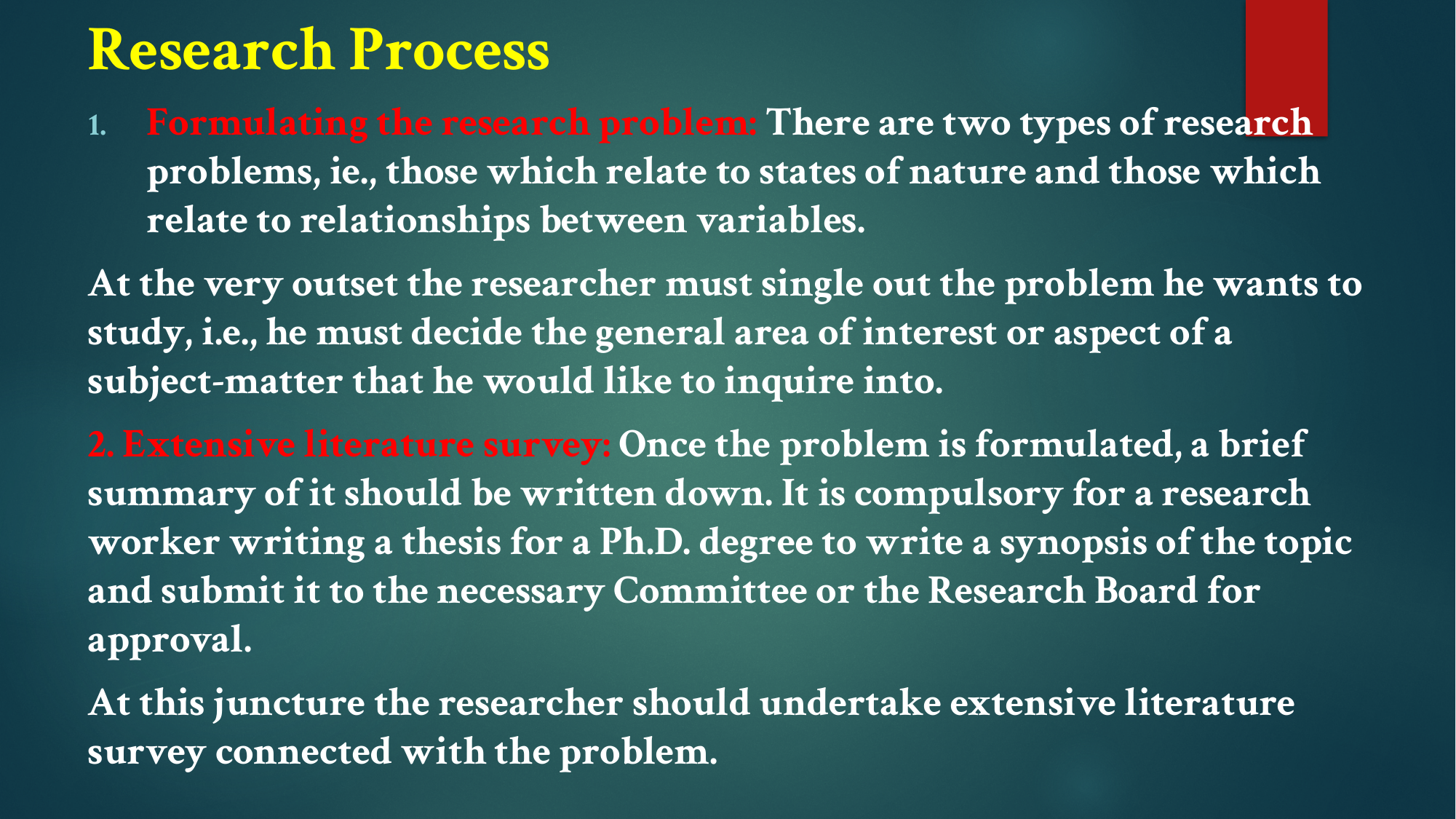

# Research Process
Formulating the research problem: There are two types of research problems, ie., those which relate to states of nature and those which relate to relationships between variables.
At the very outset the researcher must single out the problem he wants to study, i.e., he must decide the general area of interest or aspect of a subject-matter that he would like to inquire into.
2. Extensive literature survey: Once the problem is formulated, a brief summary of it should be written down. It is compulsory for a research worker writing a thesis for a Ph.D. degree to write a synopsis of the topic and submit it to the necessary Committee or the Research Board for approval.
At this juncture the researcher should undertake extensive literature survey connected with the problem.